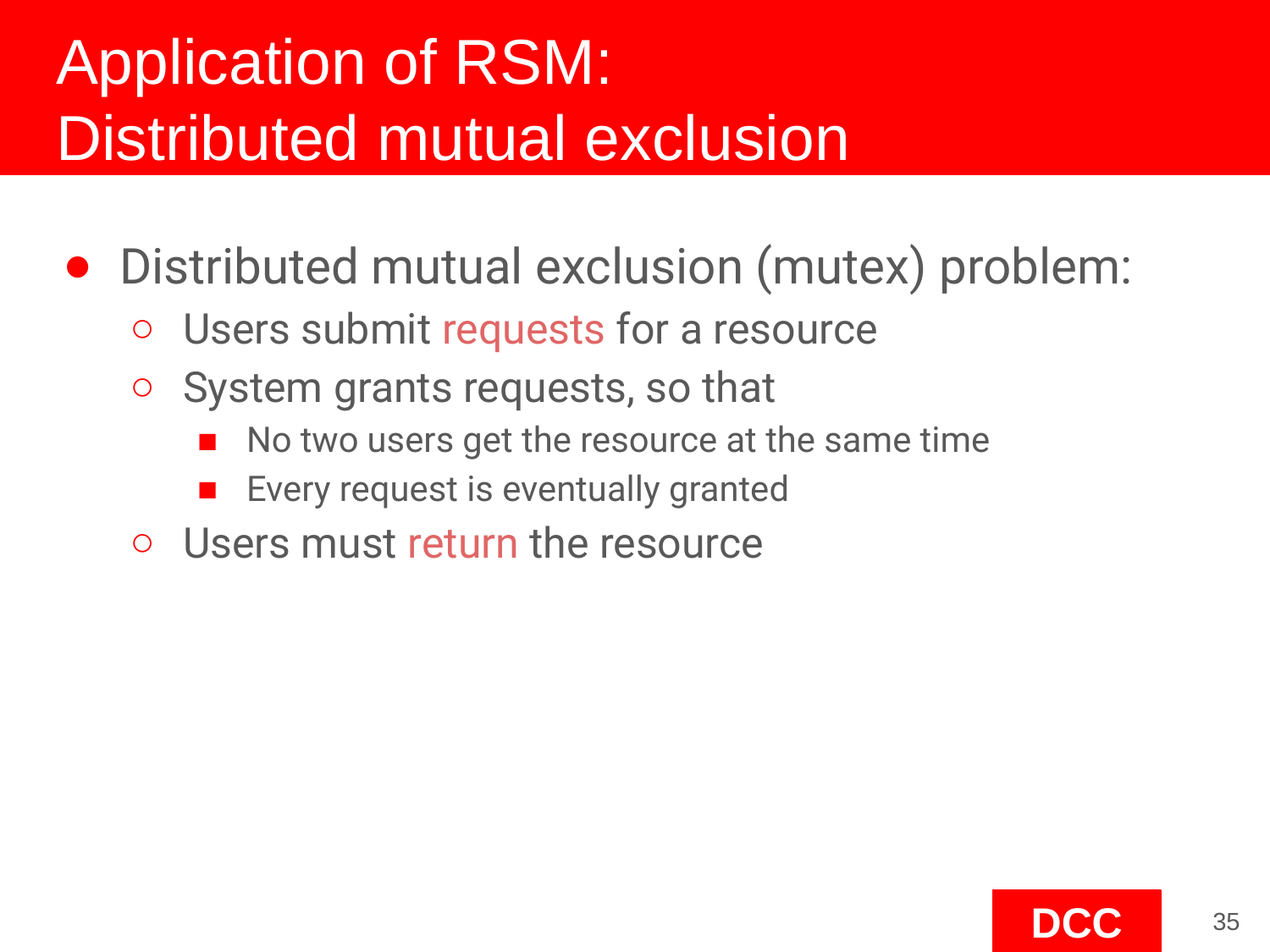

# Application of RSM:
Distributed mutual exclusion
Distributed mutual exclusion (mutex) problem:
Users submit requests for a resource
System grants requests, so that
No two users get the resource at the same time
Every request is eventually granted
Users must return the resource
35